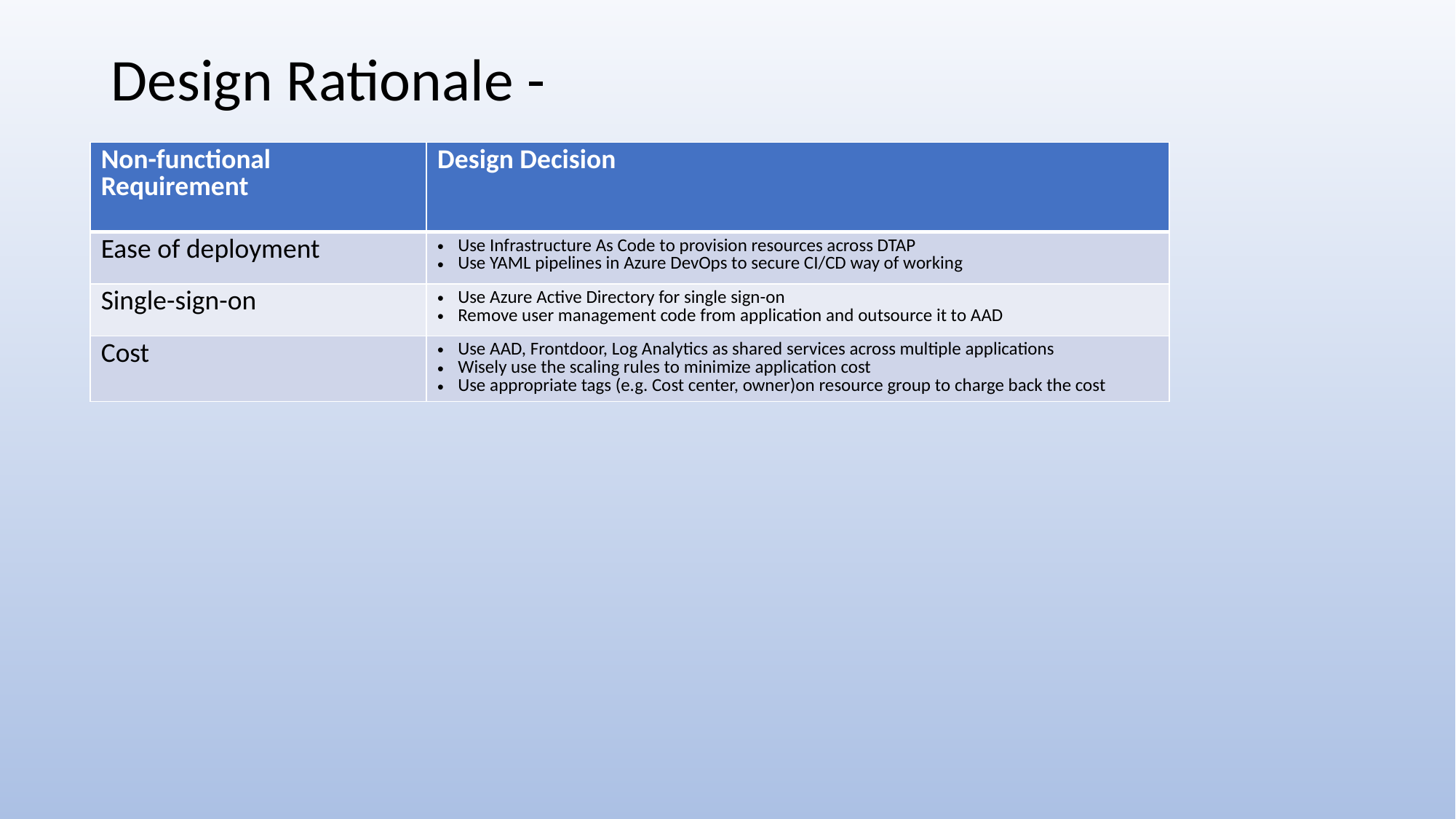

# Design Rationale -
| Non-functional Requirement | Design Decision |
| --- | --- |
| Ease of deployment | Use Infrastructure As Code to provision resources across DTAP Use YAML pipelines in Azure DevOps to secure CI/CD way of working |
| Single-sign-on | Use Azure Active Directory for single sign-on Remove user management code from application and outsource it to AAD |
| Cost | Use AAD, Frontdoor, Log Analytics as shared services across multiple applications Wisely use the scaling rules to minimize application cost Use appropriate tags (e.g. Cost center, owner)on resource group to charge back the cost |